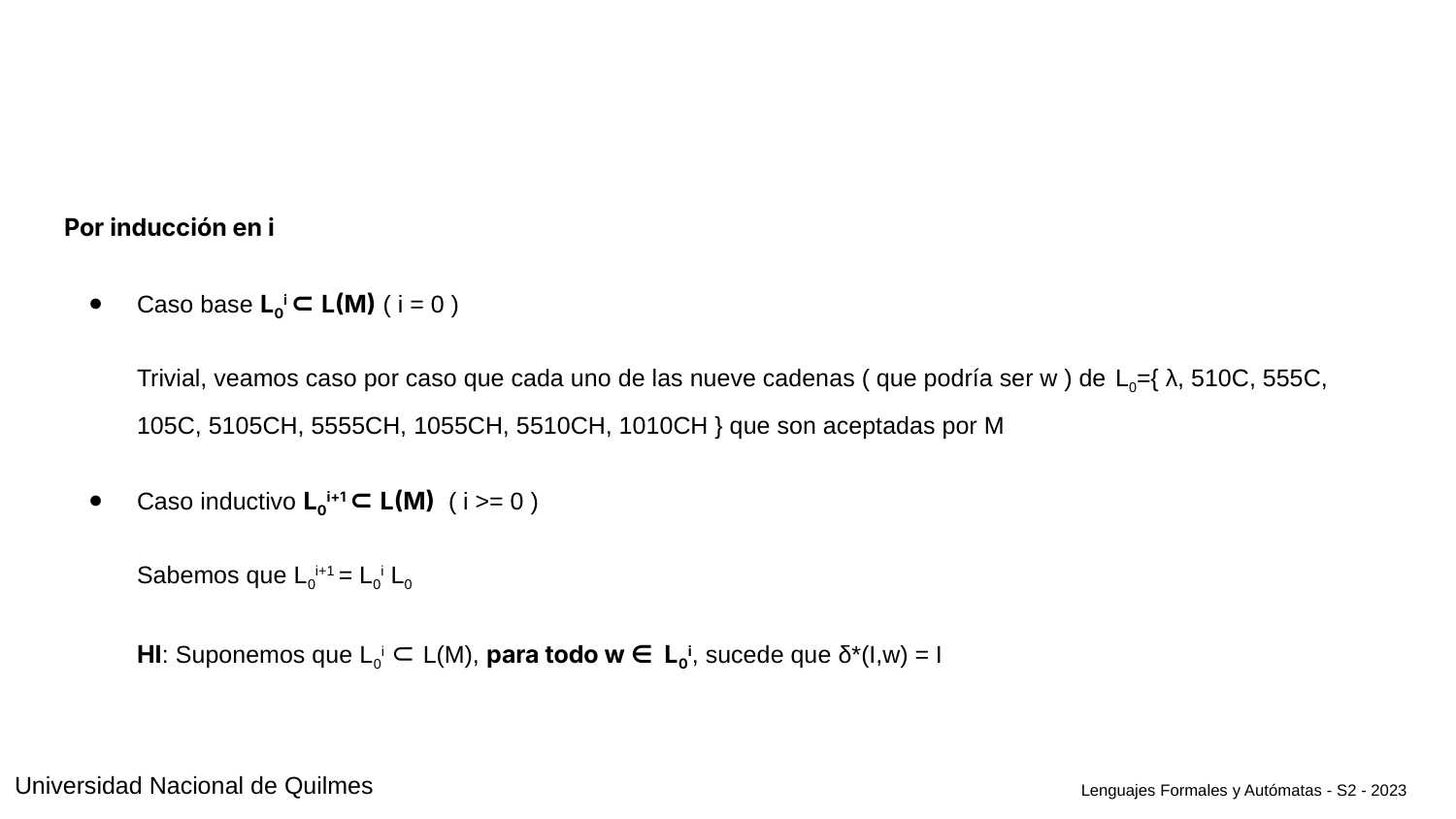

#
Por inducción en i
Caso base L0i ⊂ L(M) ( i = 0 )
Trivial, veamos caso por caso que cada uno de las nueve cadenas ( que podría ser w ) de L0={ λ, 510C, 555C, 105C, 5105CH, 5555CH, 1055CH, 5510CH, 1010CH } que son aceptadas por M
Caso inductivo L0i+1 ⊂ L(M)  ( i >= 0 )
Sabemos que L0i+1 = L0i L0
HI: Suponemos que L0i ⊂ L(M), para todo w ∈  L0i, sucede que δ*(I,w) = I
Universidad Nacional de Quilmes
Lenguajes Formales y Autómatas - S2 - 2023